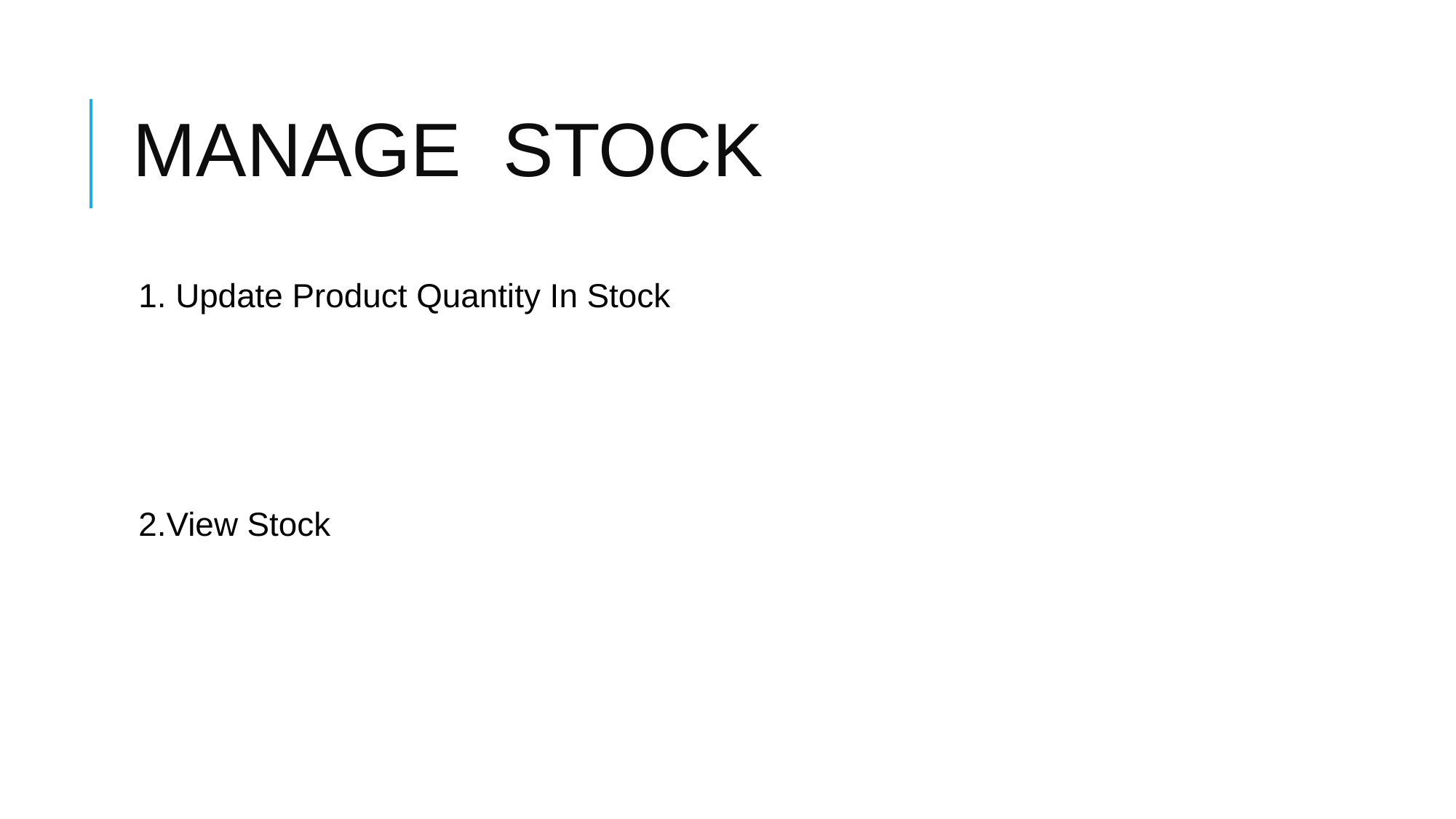

# Manage  Stock
1. Update Product Quantity In Stock

2.View Stock